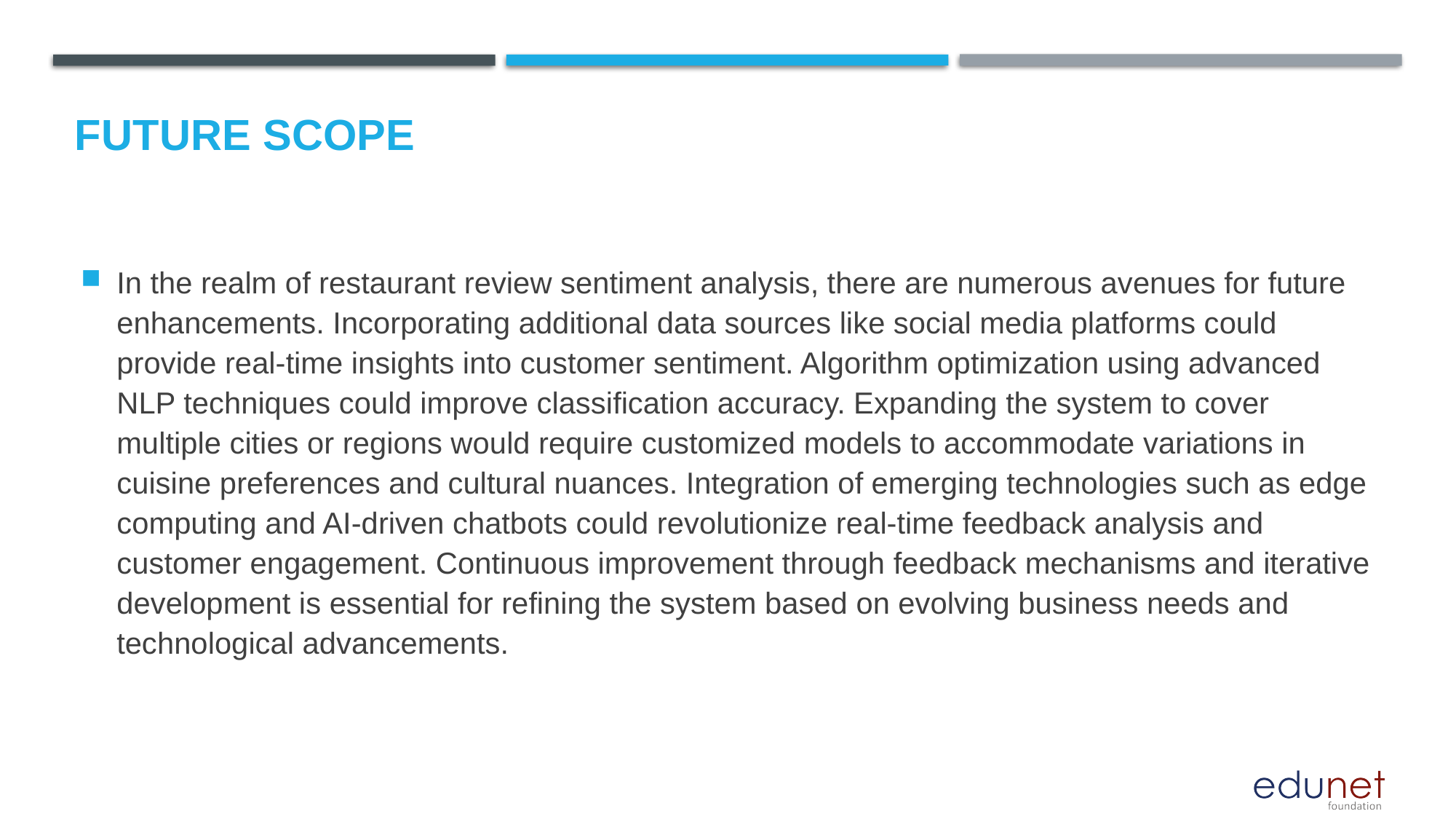

Future scope

In the realm of restaurant review sentiment analysis, there are numerous avenues for future enhancements. Incorporating additional data sources like social media platforms could provide real-time insights into customer sentiment. Algorithm optimization using advanced NLP techniques could improve classification accuracy. Expanding the system to cover multiple cities or regions would require customized models to accommodate variations in cuisine preferences and cultural nuances. Integration of emerging technologies such as edge computing and AI-driven chatbots could revolutionize real-time feedback analysis and customer engagement. Continuous improvement through feedback mechanisms and iterative development is essential for refining the system based on evolving business needs and technological advancements.